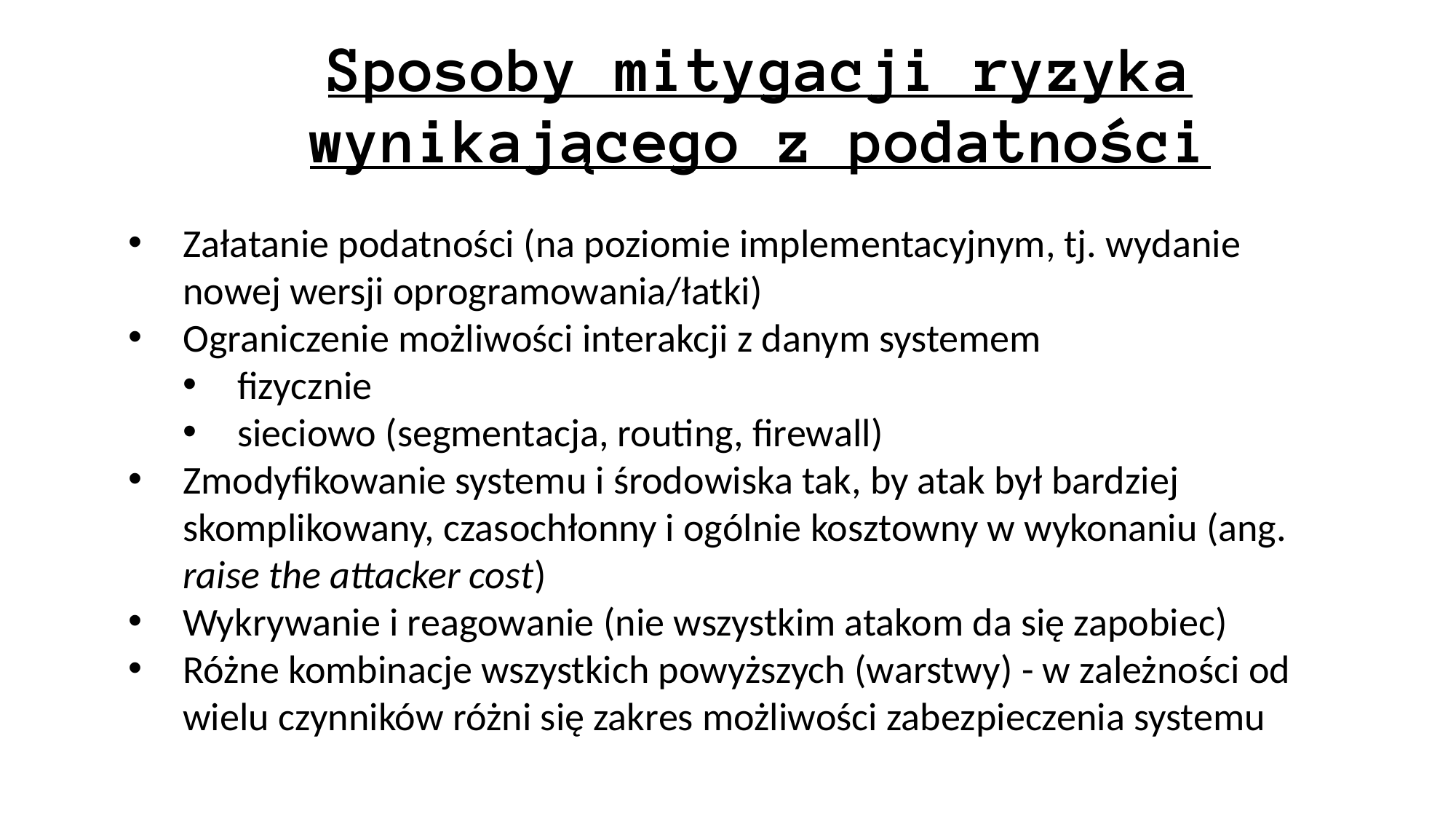

# Sposoby mitygacji ryzyka wynikającego z podatności
Załatanie podatności (na poziomie implementacyjnym, tj. wydanie nowej wersji oprogramowania/łatki)
Ograniczenie możliwości interakcji z danym systemem
fizycznie
sieciowo (segmentacja, routing, firewall)
Zmodyfikowanie systemu i środowiska tak, by atak był bardziej skomplikowany, czasochłonny i ogólnie kosztowny w wykonaniu (ang. raise the attacker cost)
Wykrywanie i reagowanie (nie wszystkim atakom da się zapobiec)
Różne kombinacje wszystkich powyższych (warstwy) - w zależności od wielu czynników różni się zakres możliwości zabezpieczenia systemu